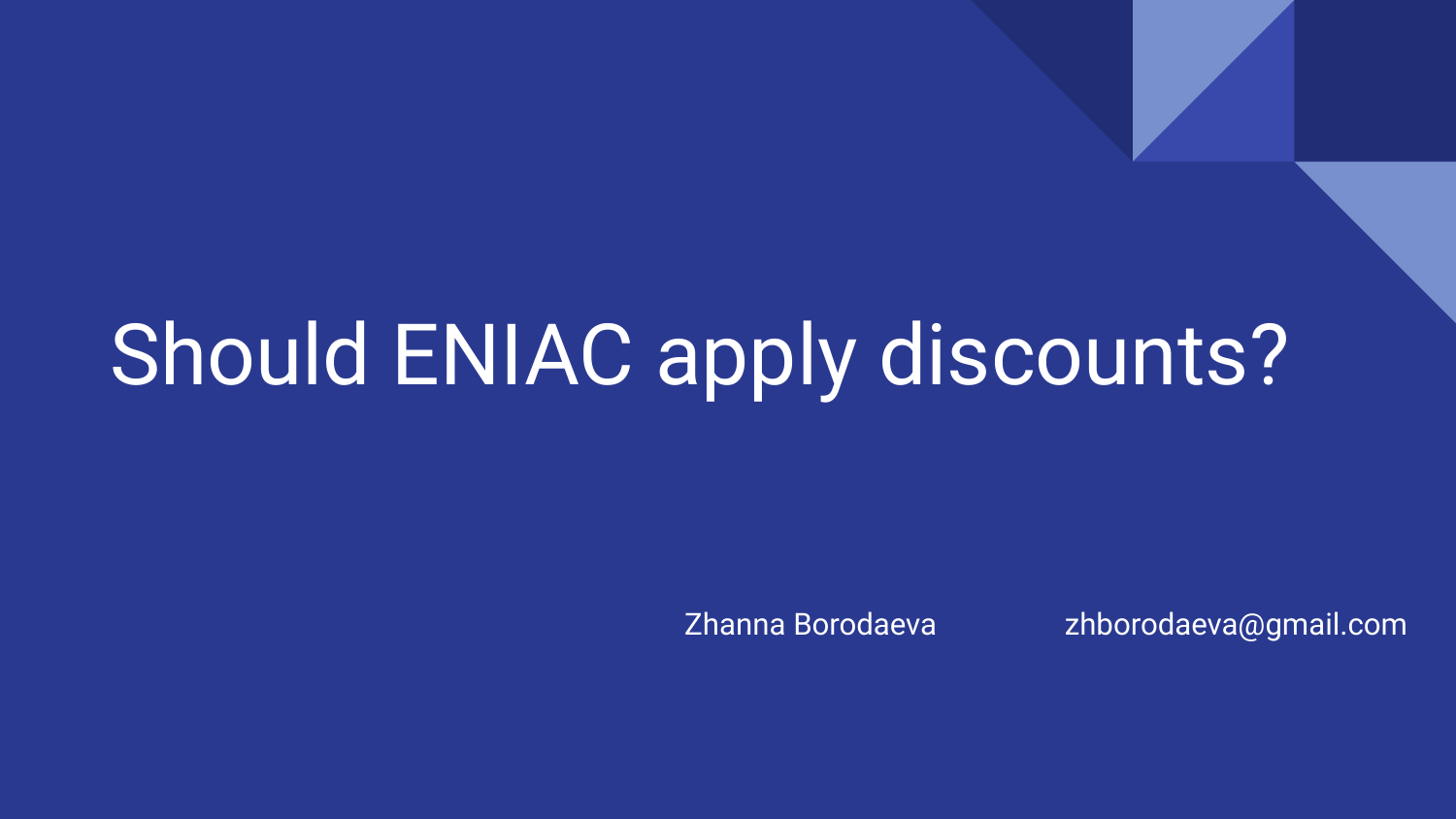

# Should ENIAC apply discounts?

Zhanna Borodaeva                 zhborodaeva@gmail.com